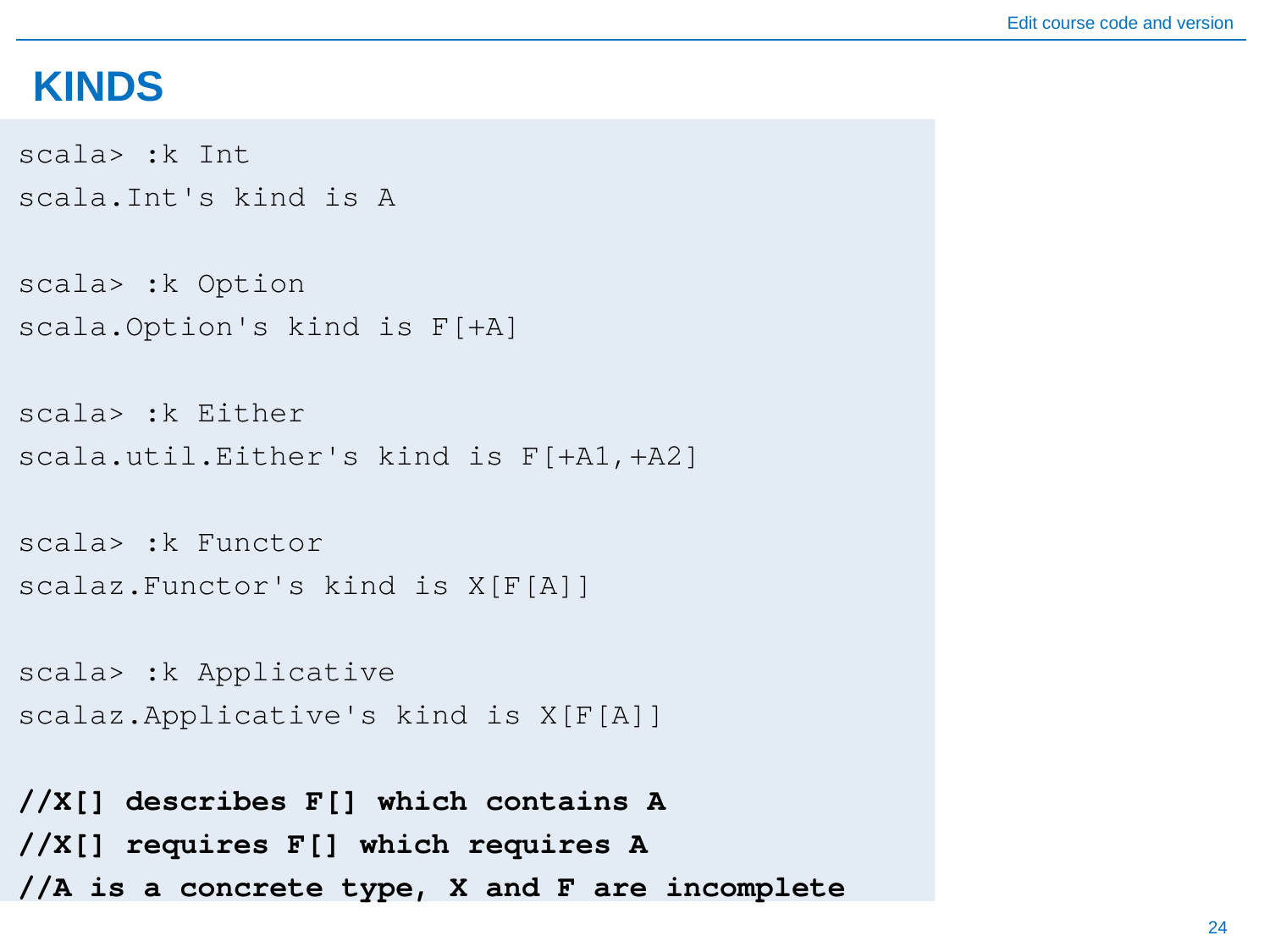

# KINDS
scala> :k Int
scala.Int's kind is A
scala> :k Option
scala.Option's kind is F[+A]
scala> :k Either
scala.util.Either's kind is F[+A1,+A2]
scala> :k Functor
scalaz.Functor's kind is X[F[A]]
scala> :k Applicative
scalaz.Applicative's kind is X[F[A]]

//X[] describes F[] which contains A
//X[] requires F[] which requires A
//A is a concrete type, X and F are incomplete